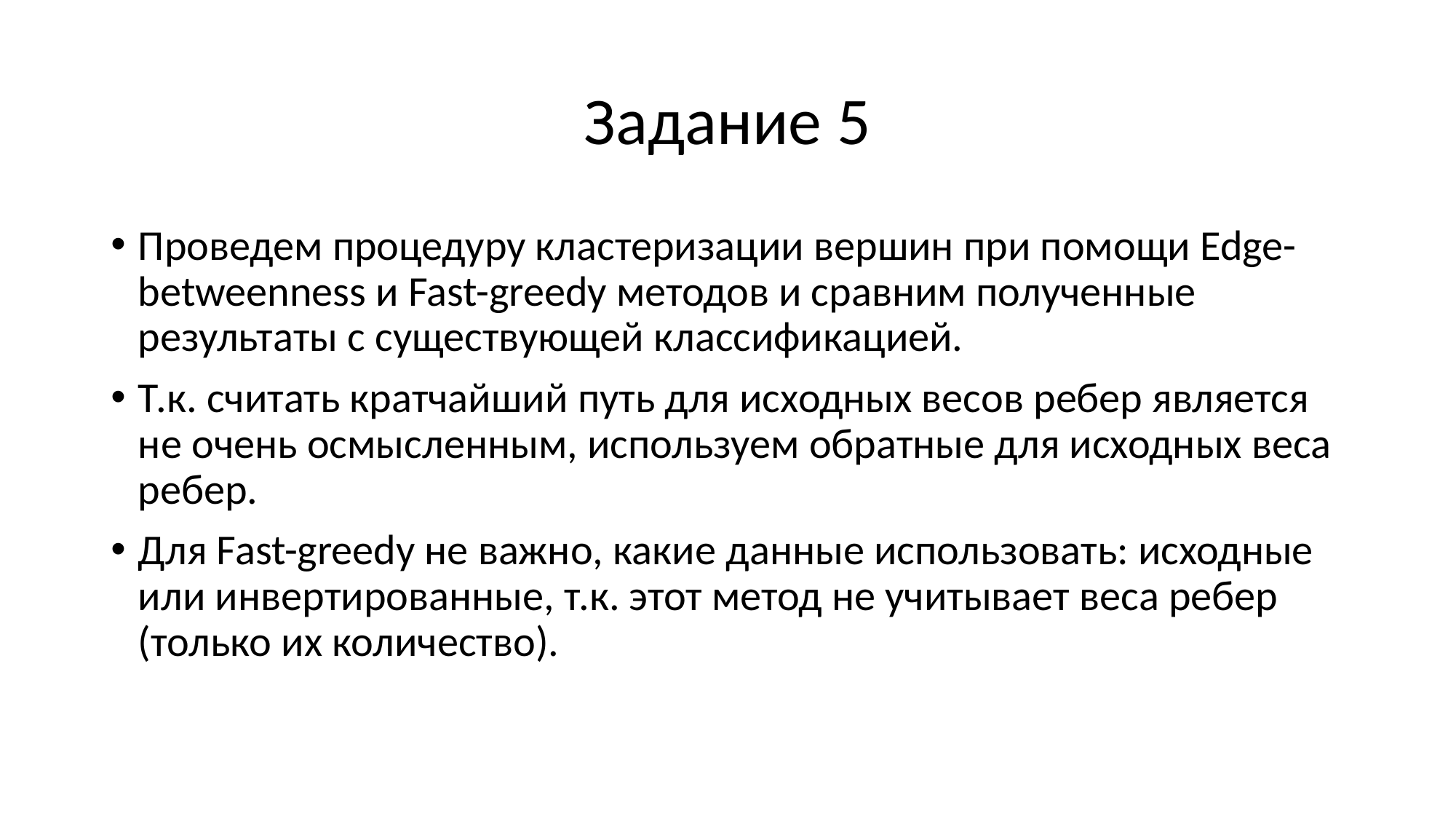

# Задание 5
Проведем процедуру кластеризации вершин при помощи Edge-betweenness и Fast-greedy методов и сравним полученные результаты с существующей классификацией.
Т.к. считать кратчайший путь для исходных весов ребер является не очень осмысленным, используем обратные для исходных веса ребер.
Для Fast-greedy не важно, какие данные использовать: исходные или инвертированные, т.к. этот метод не учитывает веса ребер (только их количество).